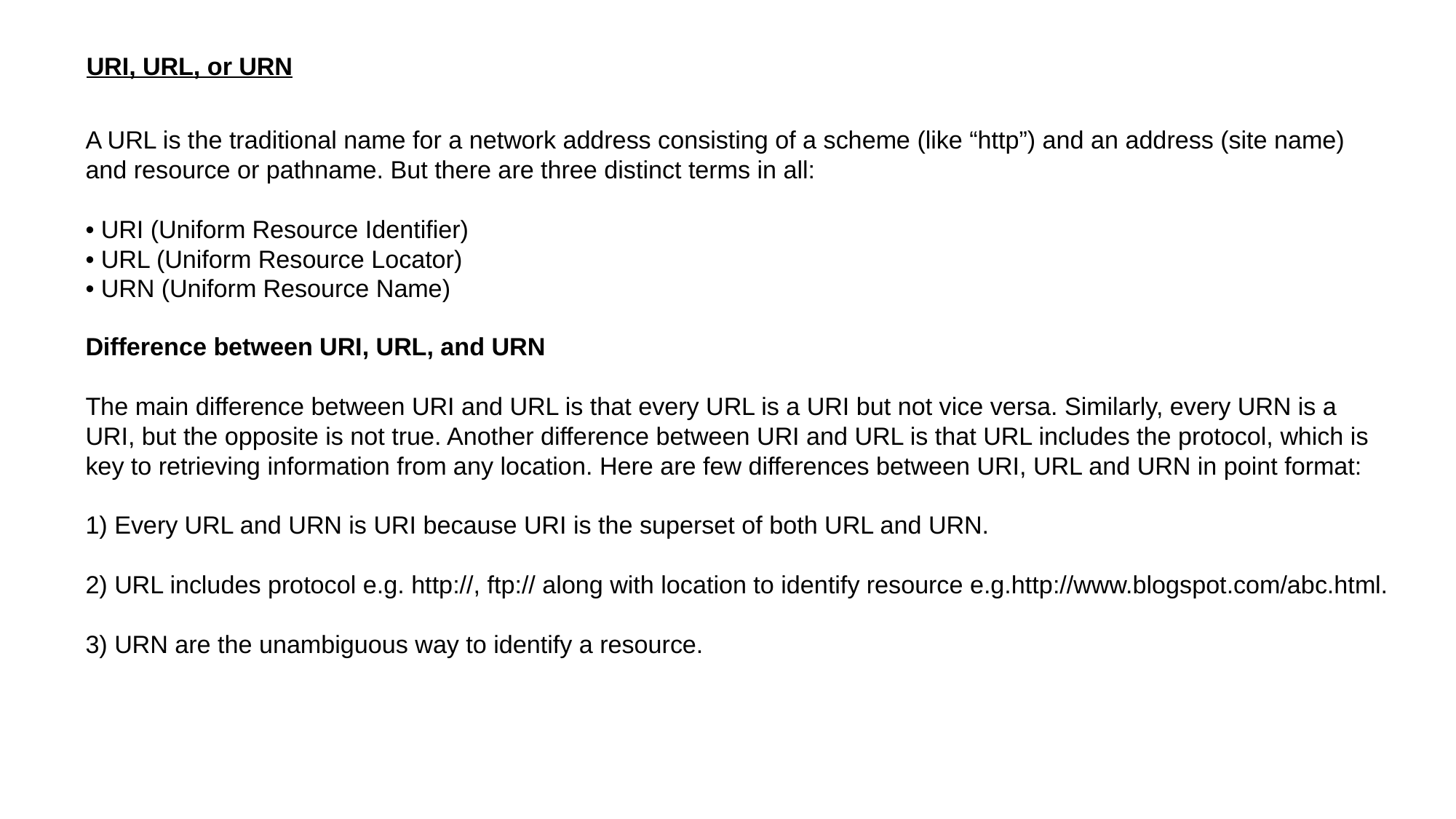

URI, URL, or URN
A URL is the traditional name for a network address consisting of a scheme (like “http”) and an address (site name) and resource or pathname. But there are three distinct terms in all:

• URI (Uniform Resource Identifier)
• URL (Uniform Resource Locator)
• URN (Uniform Resource Name)
Difference between URI, URL, and URN

The main difference between URI and URL is that every URL is a URI but not vice versa. Similarly, every URN is a URI, but the opposite is not true. Another difference between URI and URL is that URL includes the protocol, which is key to retrieving information from any location. Here are few differences between URI, URL and URN in point format:

1) Every URL and URN is URI because URI is the superset of both URL and URN.
2) URL includes protocol e.g. http://, ftp:// along with location to identify resource e.g.http://www.blogspot.com/abc.html.
3) URN are the unambiguous way to identify a resource.